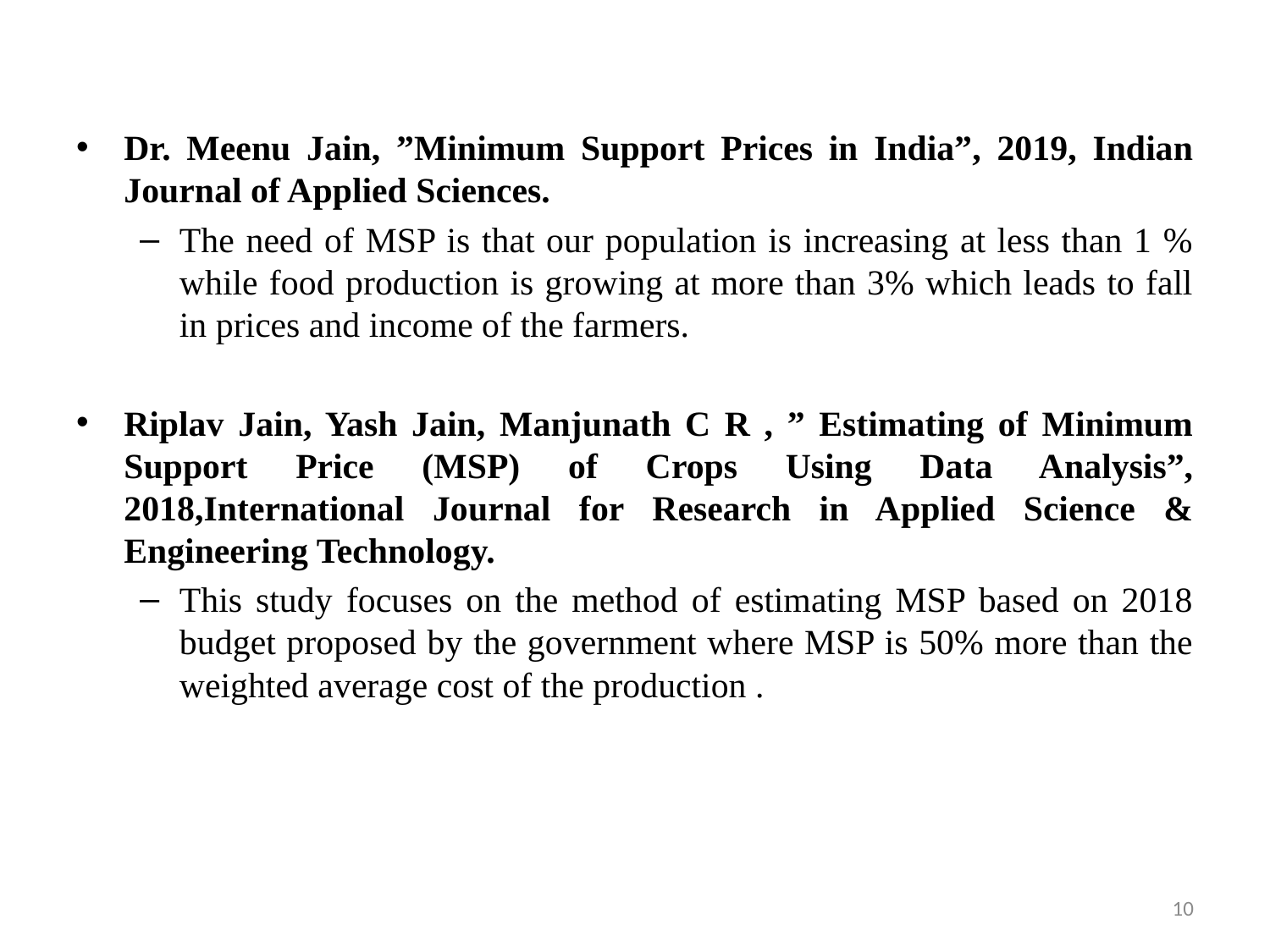

#
Dr. Meenu Jain, ”Minimum Support Prices in India”, 2019, Indian Journal of Applied Sciences.
The need of MSP is that our population is increasing at less than 1 % while food production is growing at more than 3% which leads to fall in prices and income of the farmers.

Riplav Jain, Yash Jain, Manjunath C R , ” Estimating of Minimum Support Price (MSP) of Crops Using Data Analysis”, 2018,International Journal for Research in Applied Science & Engineering Technology.
This study focuses on the method of estimating MSP based on 2018 budget proposed by the government where MSP is 50% more than the weighted average cost of the production .

10